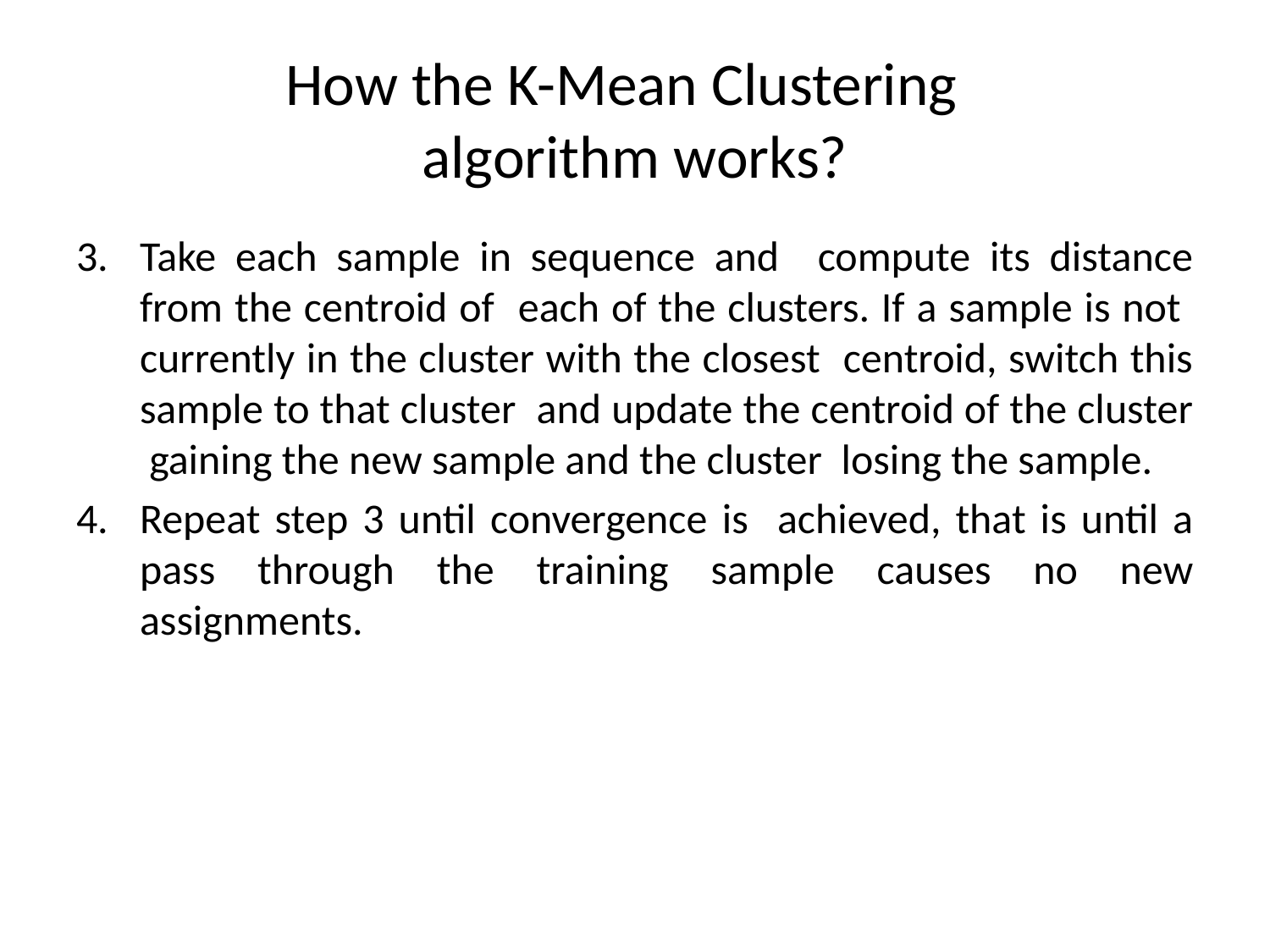

# How the K-Mean Clustering algorithm works?
Take each sample in sequence and  compute its distance from the centroid of  each of the clusters. If a sample is not  currently in the cluster with the closest  centroid, switch this sample to that cluster  and update the centroid of the cluster  gaining the new sample and the cluster  losing the sample.
Repeat step 3 until convergence is  achieved, that is until a pass through the training sample causes no new assignments.